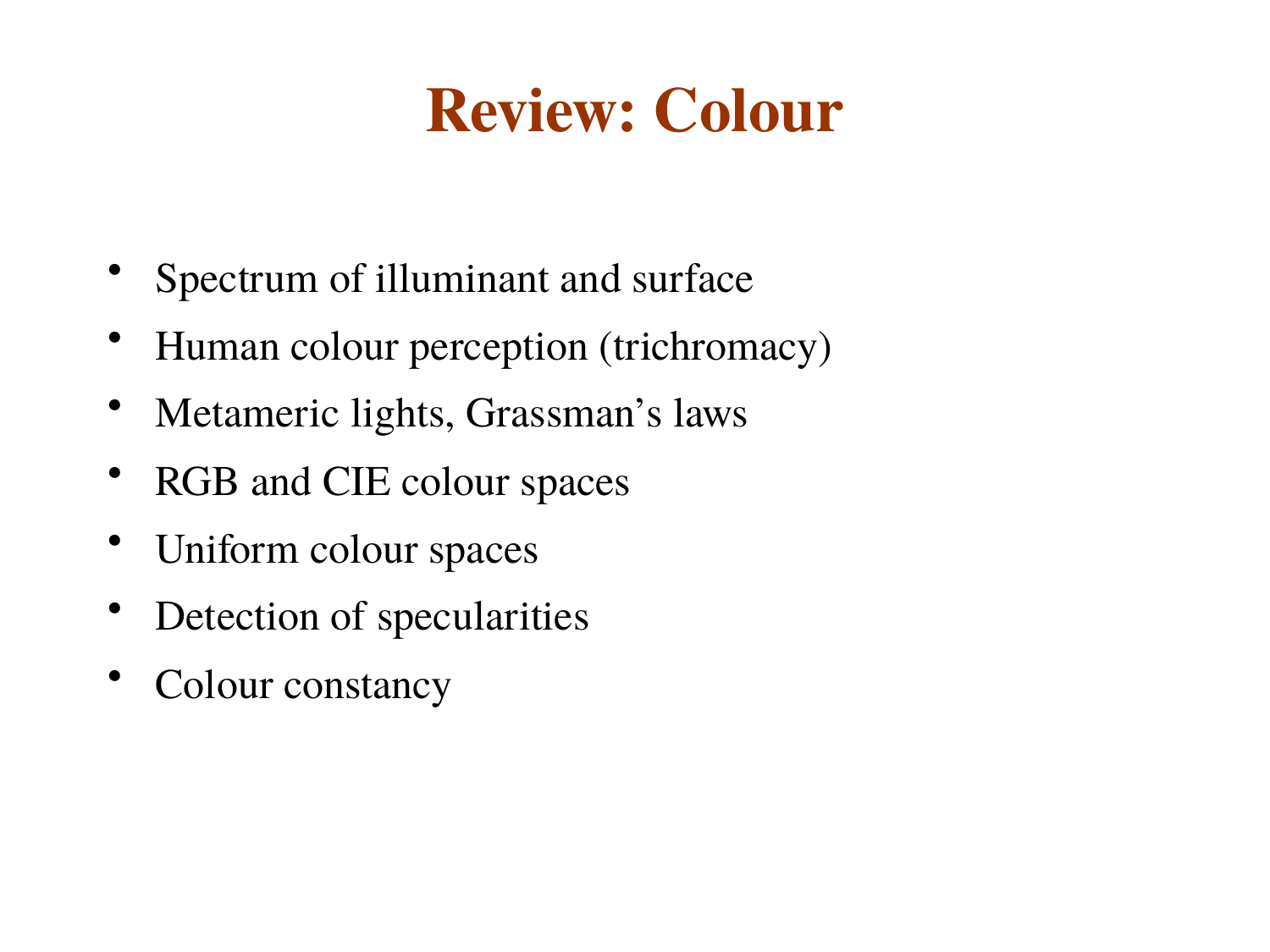

# Review: Colour
Spectrum of illuminant and surface
Human colour perception (trichromacy)
Metameric lights, Grassman’s laws
RGB and CIE colour spaces
Uniform colour spaces
Detection of specularities
Colour constancy